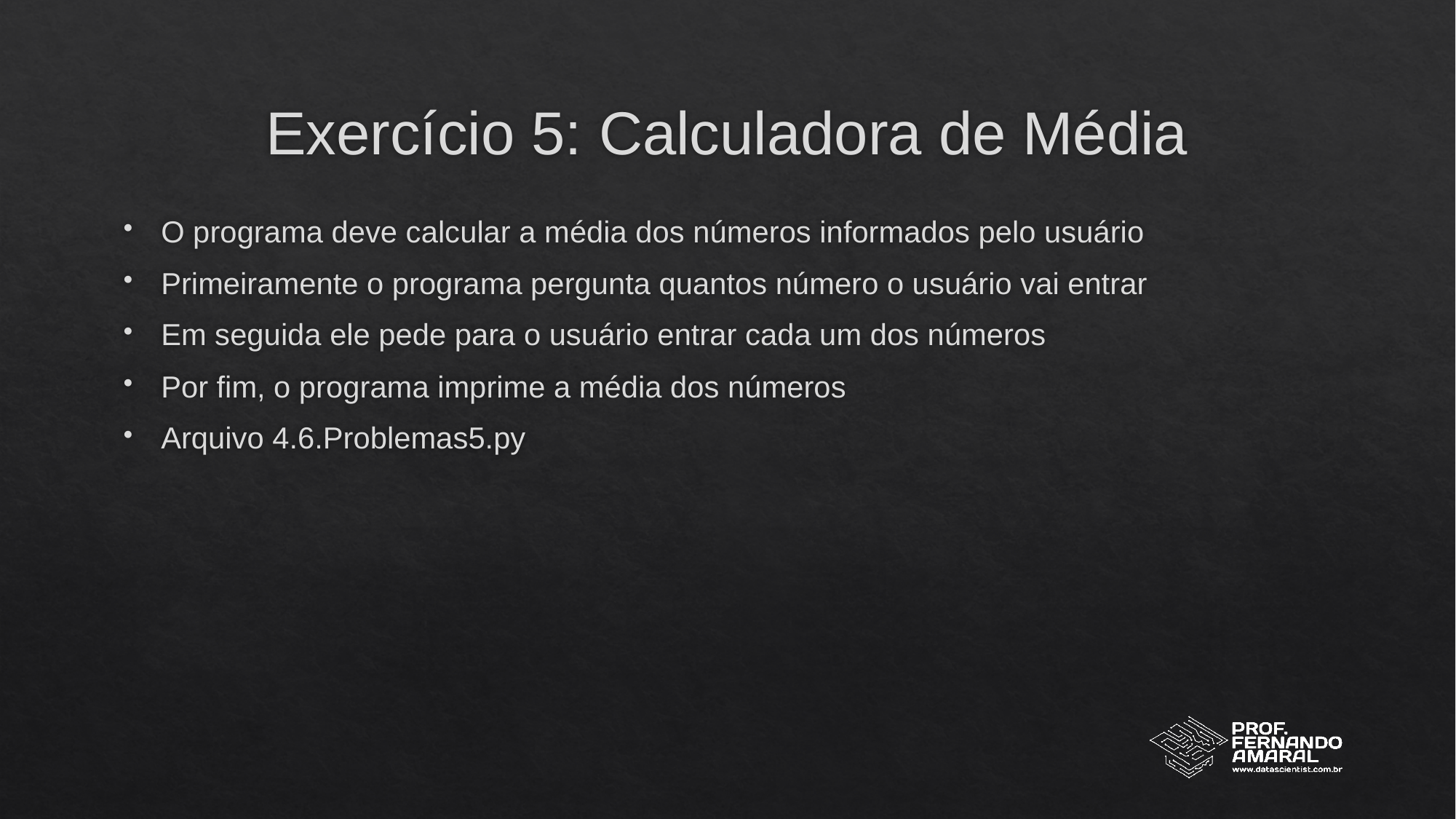

# Exercício 5: Calculadora de Média
O programa deve calcular a média dos números informados pelo usuário
Primeiramente o programa pergunta quantos número o usuário vai entrar
Em seguida ele pede para o usuário entrar cada um dos números
Por fim, o programa imprime a média dos números
Arquivo 4.6.Problemas5.py